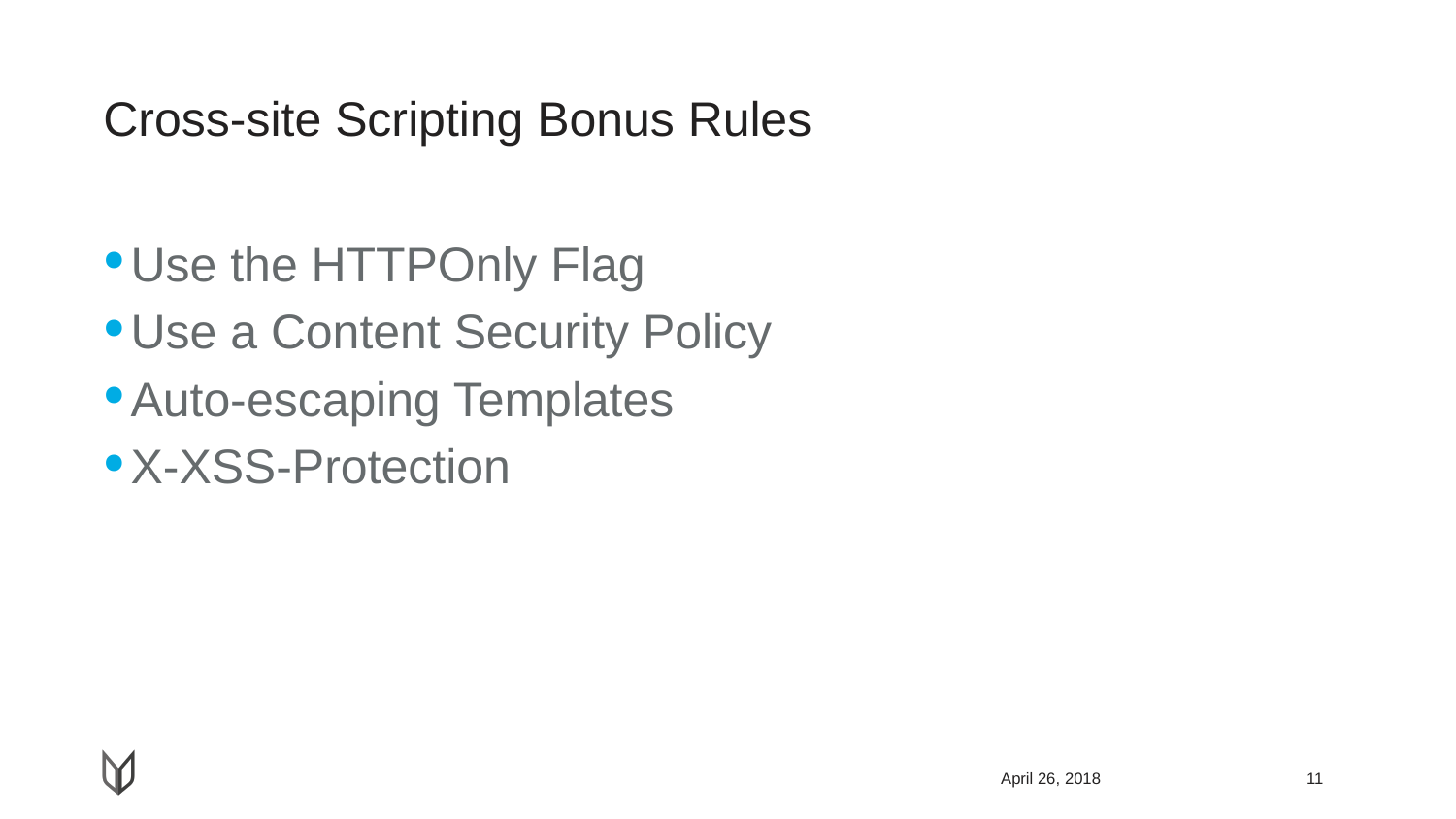

# Cross-site Scripting Bonus Rules
Use the HTTPOnly Flag
Use a Content Security Policy
Auto-escaping Templates
X-XSS-Protection

April 26, 2018
11